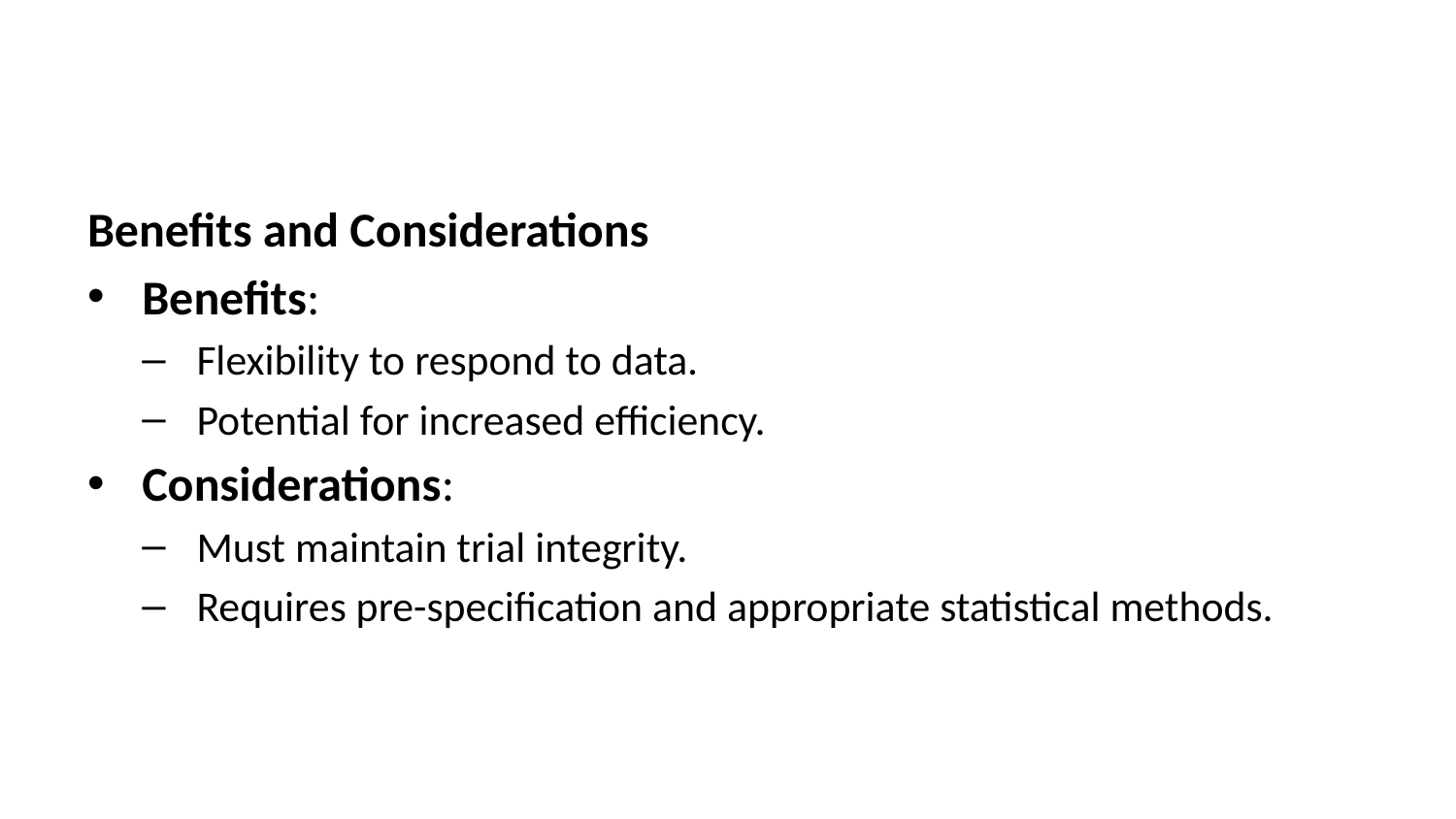

Benefits and Considerations
Benefits:
Flexibility to respond to data.
Potential for increased efficiency.
Considerations:
Must maintain trial integrity.
Requires pre-specification and appropriate statistical methods.